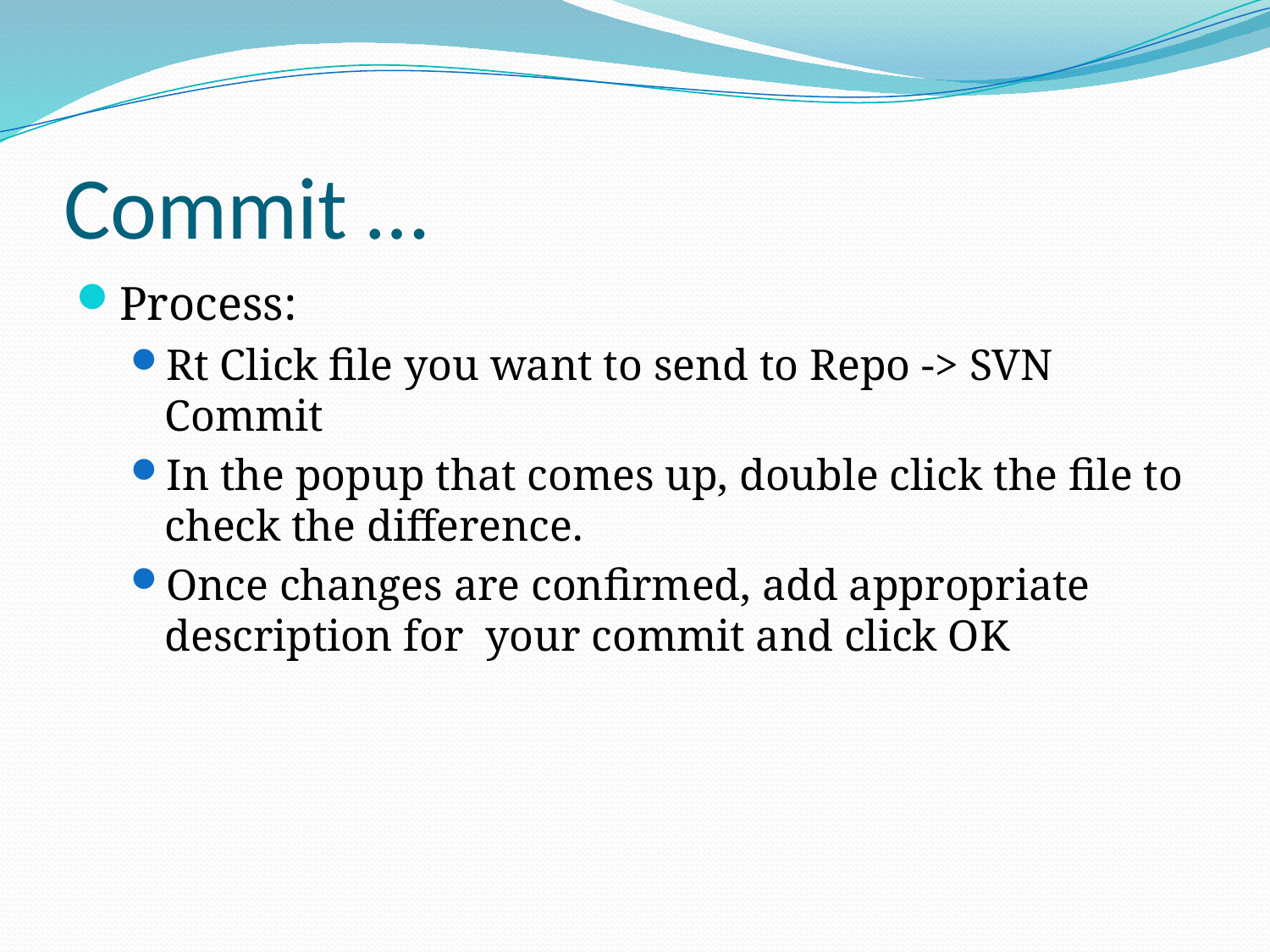

# Commit …
Process:
Rt Click file you want to send to Repo -> SVN Commit
In the popup that comes up, double click the file to check the difference.
Once changes are confirmed, add appropriate description for  your commit and click OK